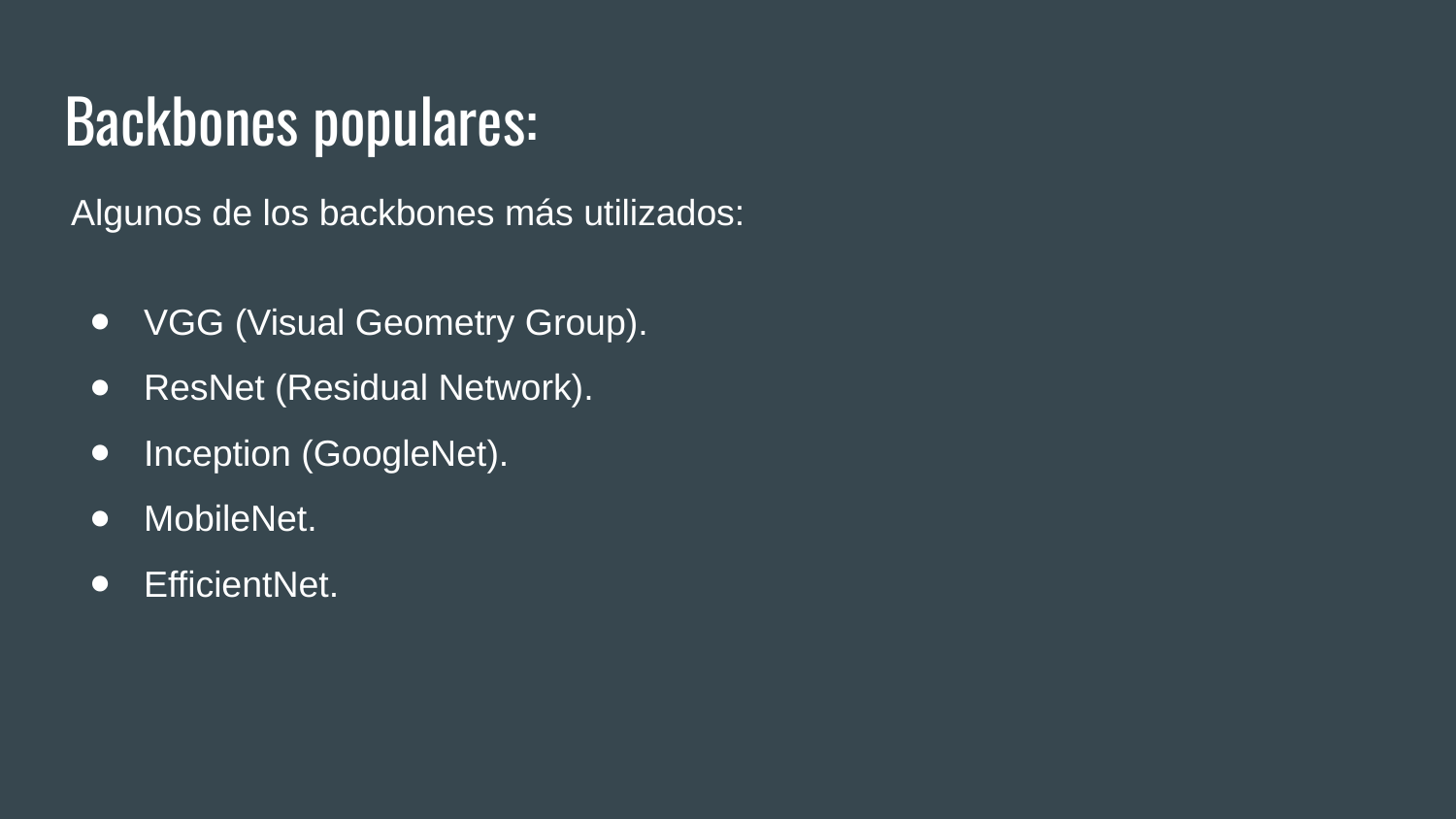

# Backbones populares:
Algunos de los backbones más utilizados:

VGG (Visual Geometry Group).
ResNet (Residual Network).
Inception (GoogleNet).
MobileNet.
EfficientNet.